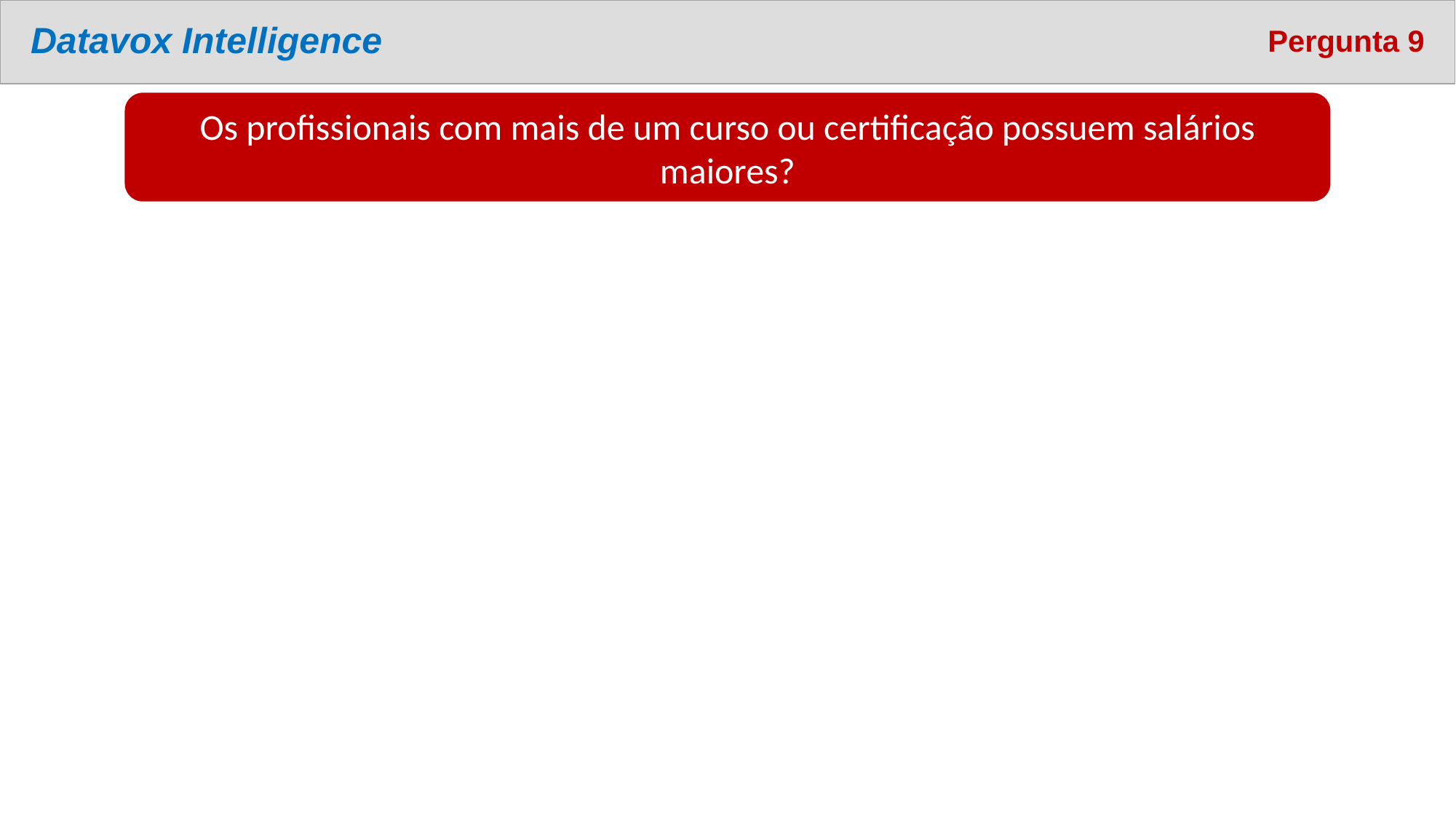

# Datavox Intelligence
Pergunta 9
Os profissionais com mais de um curso ou certificação possuem salários maiores?